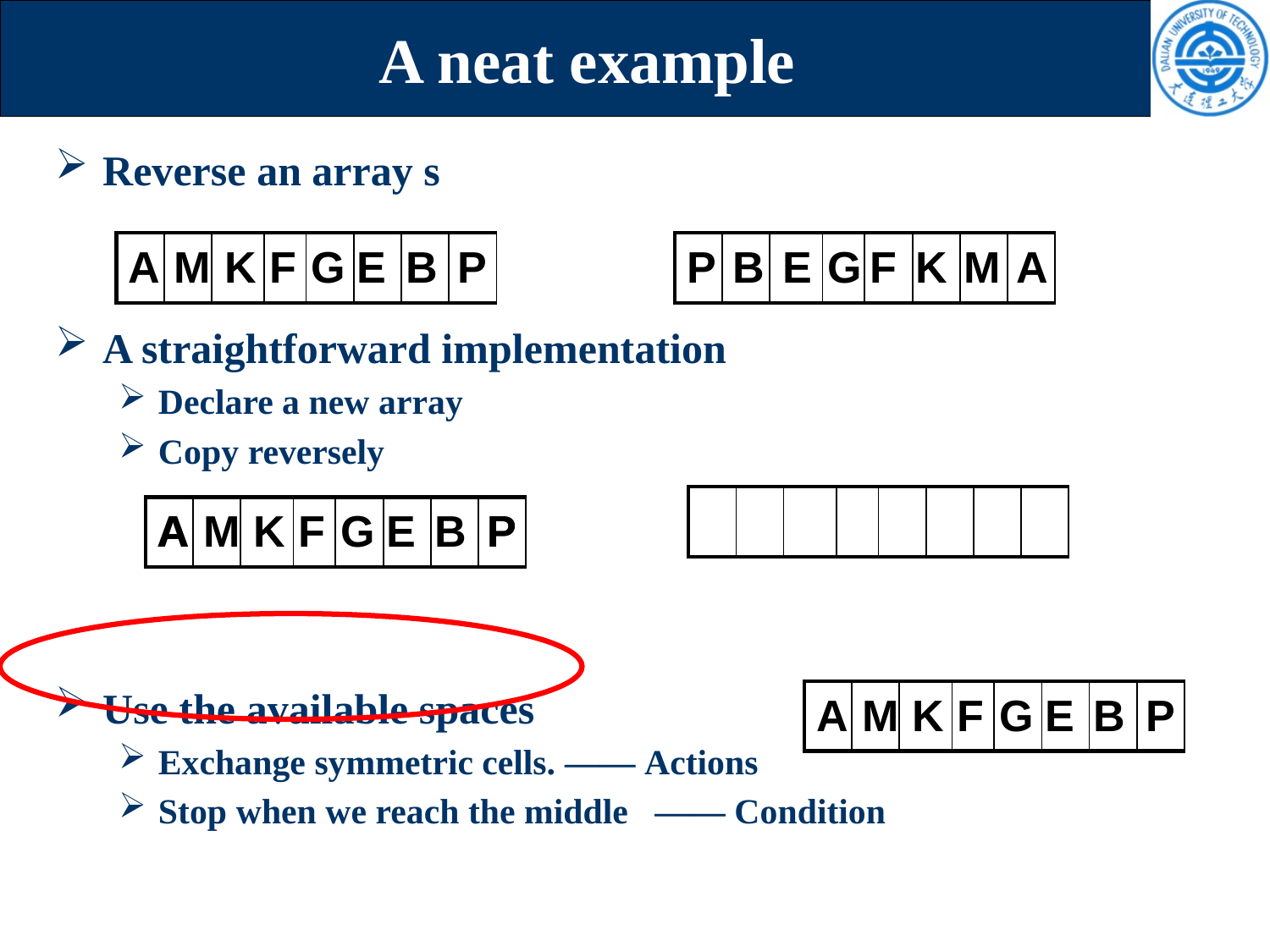

# A neat example
Reverse an array s

A straightforward implementation
Declare a new array
Copy reversely

Use the available spaces
Exchange symmetric cells. —— Actions
Stop when we reach the middle   —— Condition
|  |  |  |  |  |  |  |  |
| --- | --- | --- | --- | --- | --- | --- | --- |
A
M
K
F
G
E
B
P
|  |  |  |  |  |  |  |  |
| --- | --- | --- | --- | --- | --- | --- | --- |
P
B
E
G
F
K
M
A
|  |  |  |  |  |  |  |  |
| --- | --- | --- | --- | --- | --- | --- | --- |
A
|  |  |  |  |  |  |  |  |
| --- | --- | --- | --- | --- | --- | --- | --- |
A
M
K
F
G
E
B
P
P

|  |  |  |  |  |  |  |  |
| --- | --- | --- | --- | --- | --- | --- | --- |
A
M
K
F
G
E
B
P